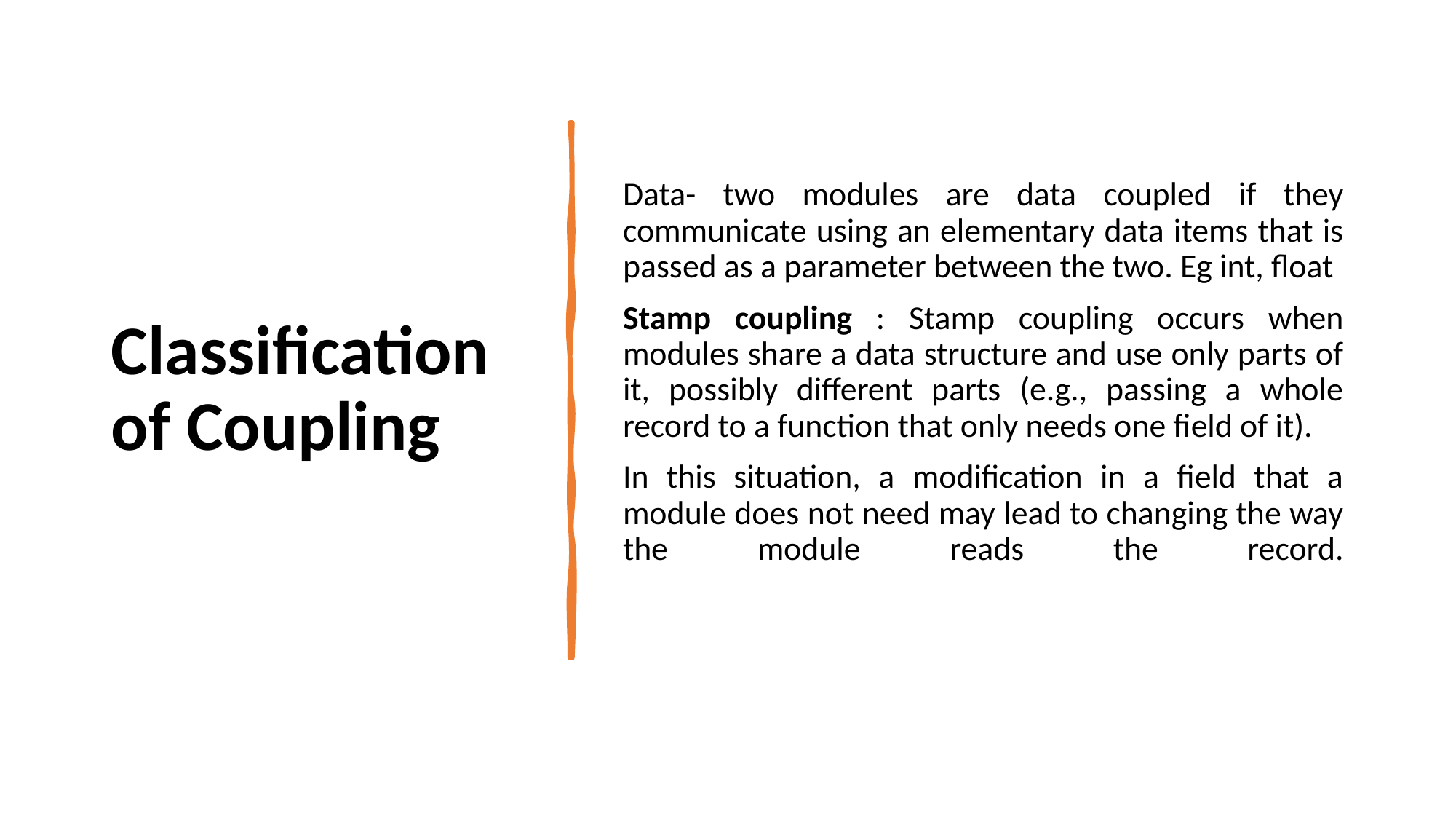

# Classification of Coupling
Data- two modules are data coupled if they communicate using an elementary data items that is passed as a parameter between the two. Eg int, float
Stamp coupling : Stamp coupling occurs when modules share a data structure and use only parts of it, possibly different parts (e.g., passing a whole record to a function that only needs one field of it).
In this situation, a modification in a field that a module does not need may lead to changing the way the module reads the record.